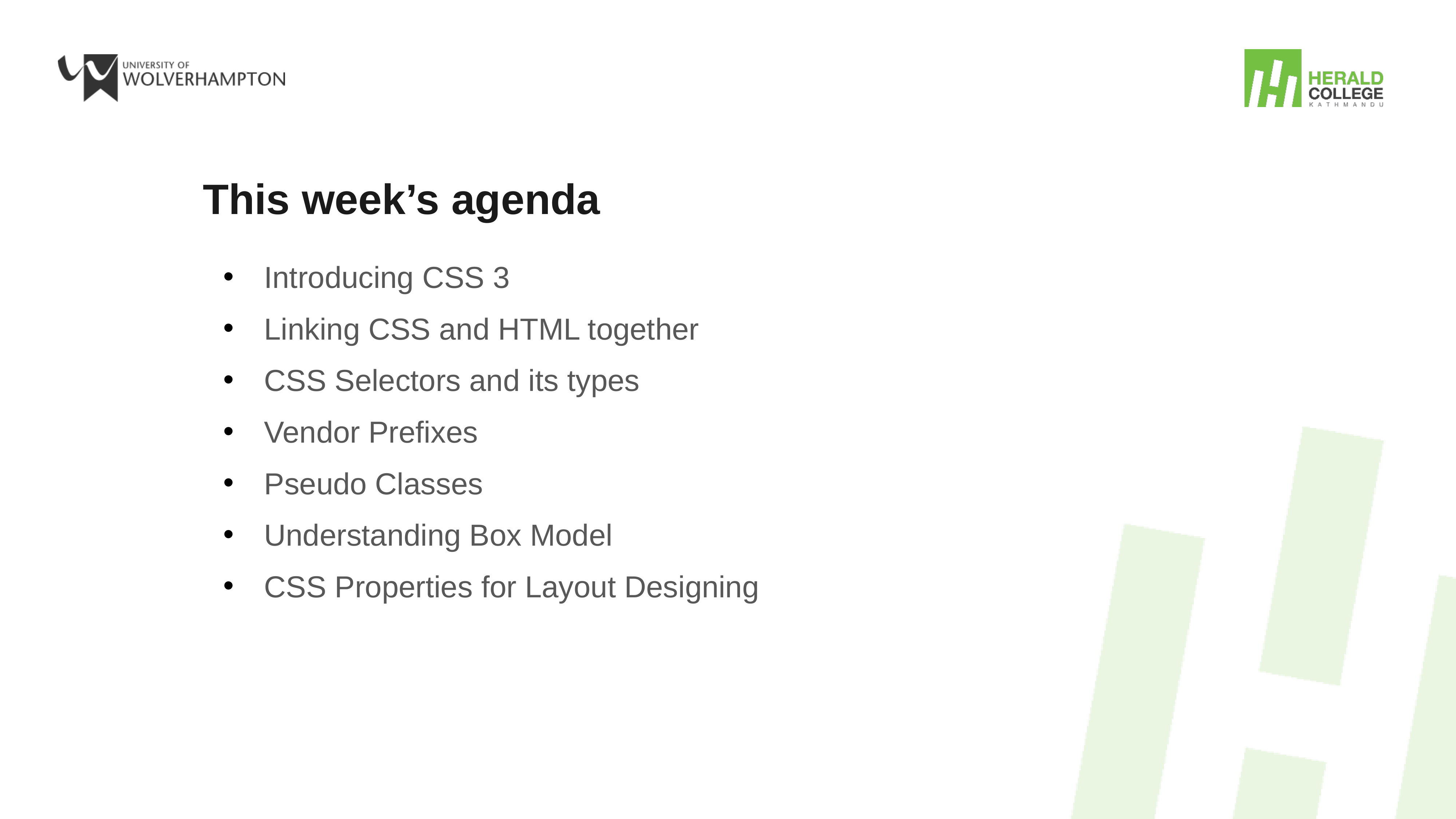

# This week’s agenda
Introducing CSS 3
Linking CSS and HTML together
CSS Selectors and its types
Vendor Prefixes
Pseudo Classes
Understanding Box Model
CSS Properties for Layout Designing